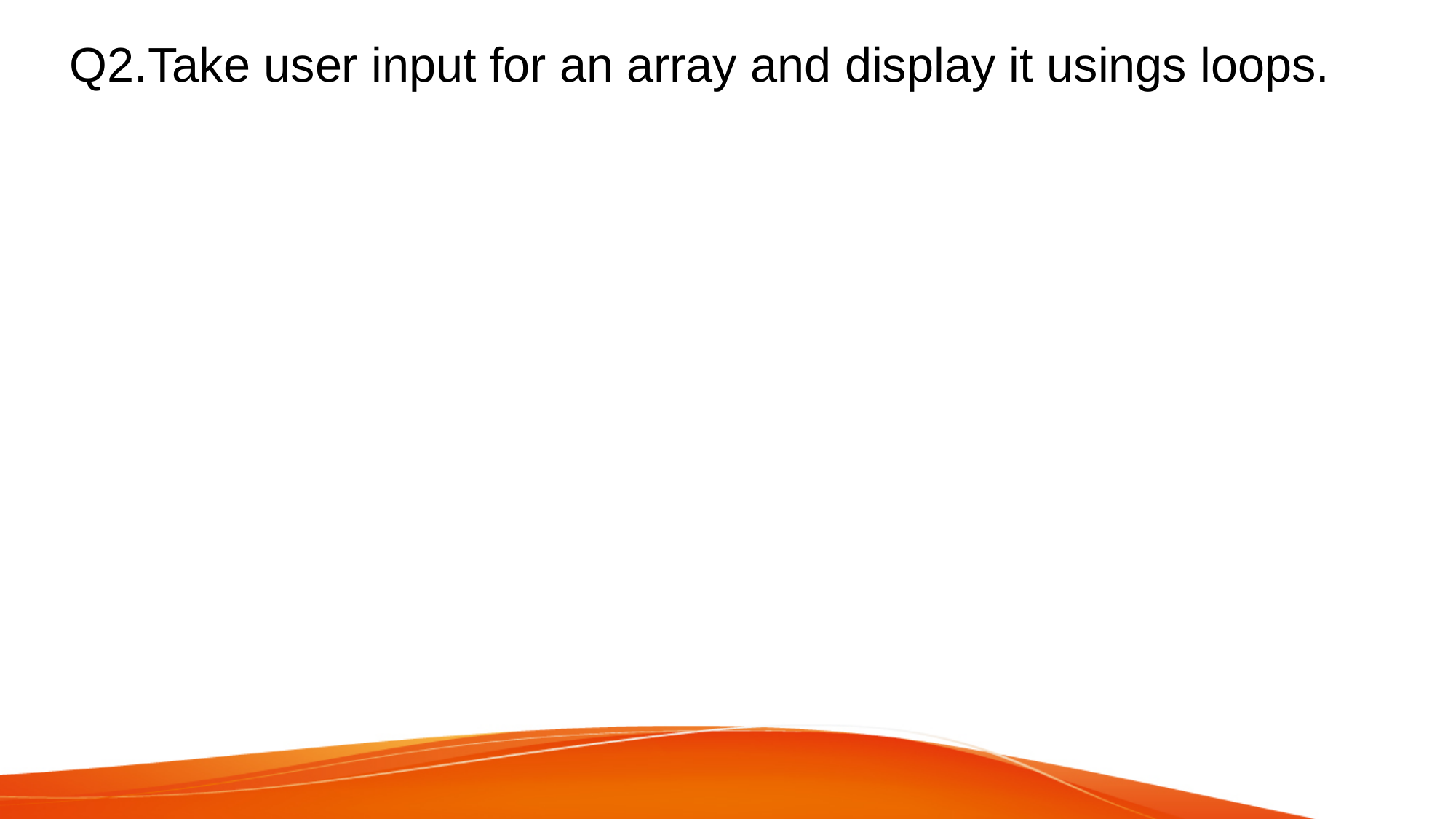

Q2.Take user input for an array and display it usings loops.